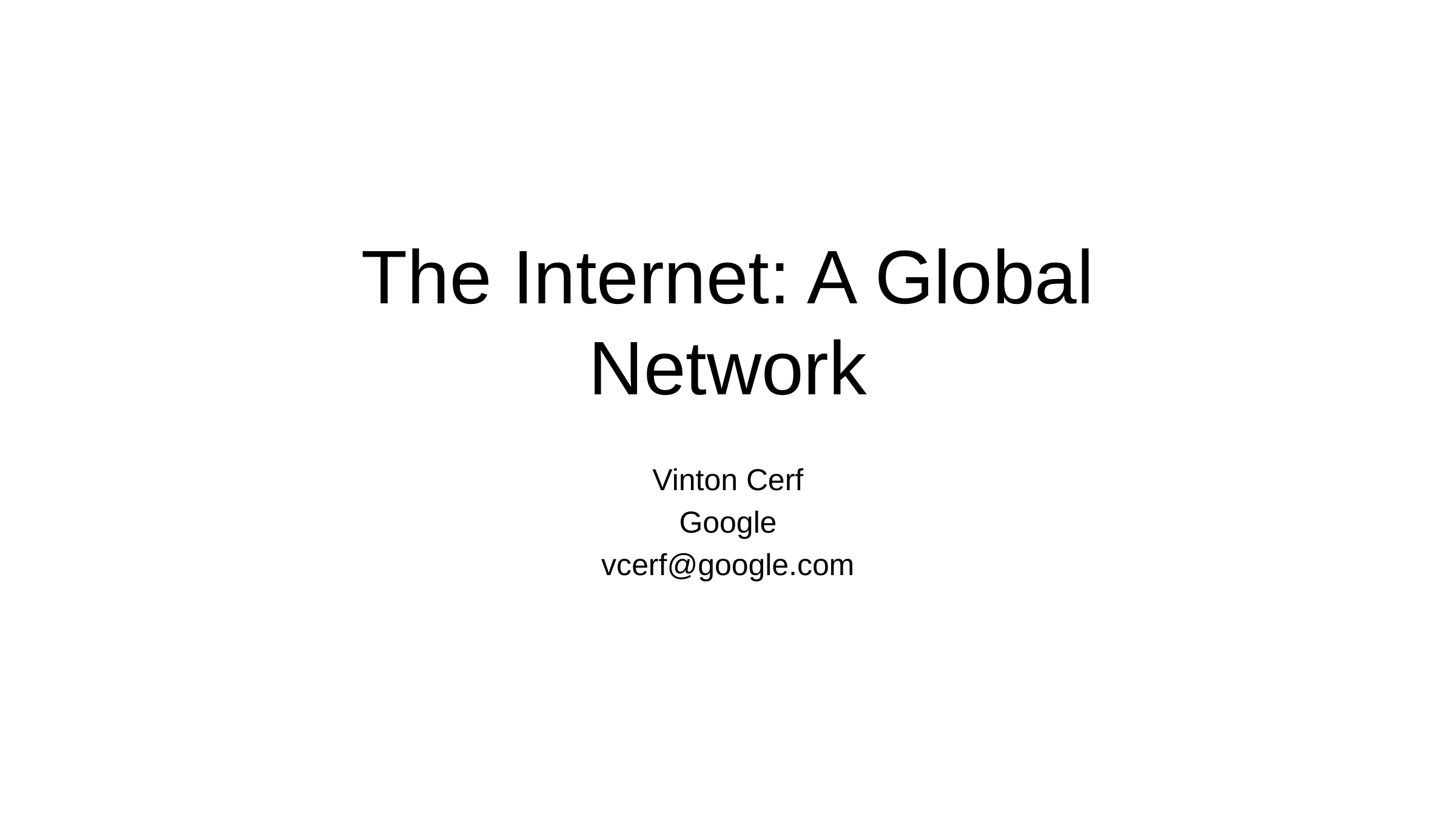

# The Internet: A Global Network
Vinton Cerf
Google
vcerf@google.com